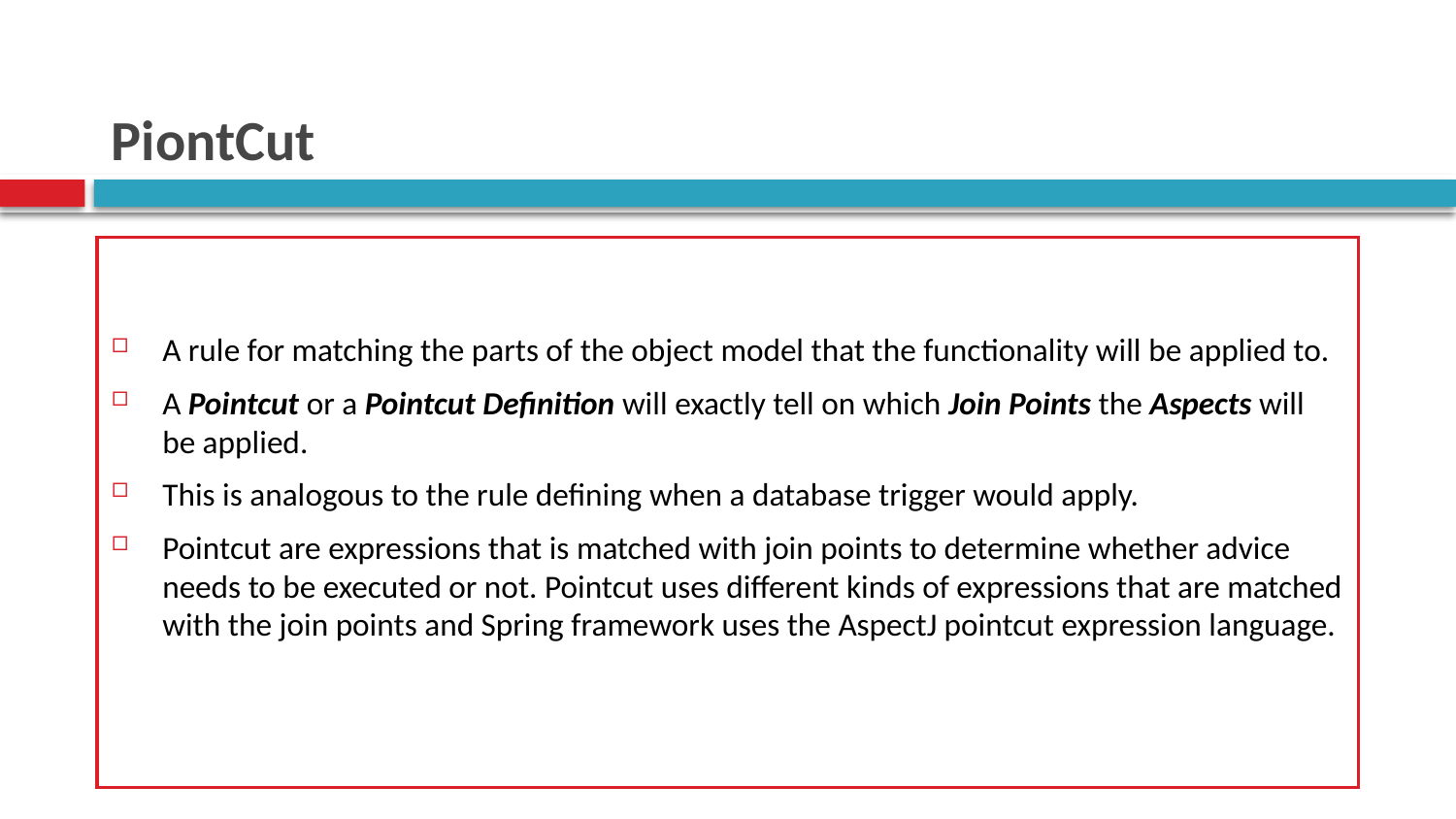

# PiontCut
A rule for matching the parts of the object model that the functionality will be applied to.
A Pointcut or a Pointcut Definition will exactly tell on which Join Points the Aspects will be applied.
This is analogous to the rule defining when a database trigger would apply.
Pointcut are expressions that is matched with join points to determine whether advice needs to be executed or not. Pointcut uses different kinds of expressions that are matched with the join points and Spring framework uses the AspectJ pointcut expression language.